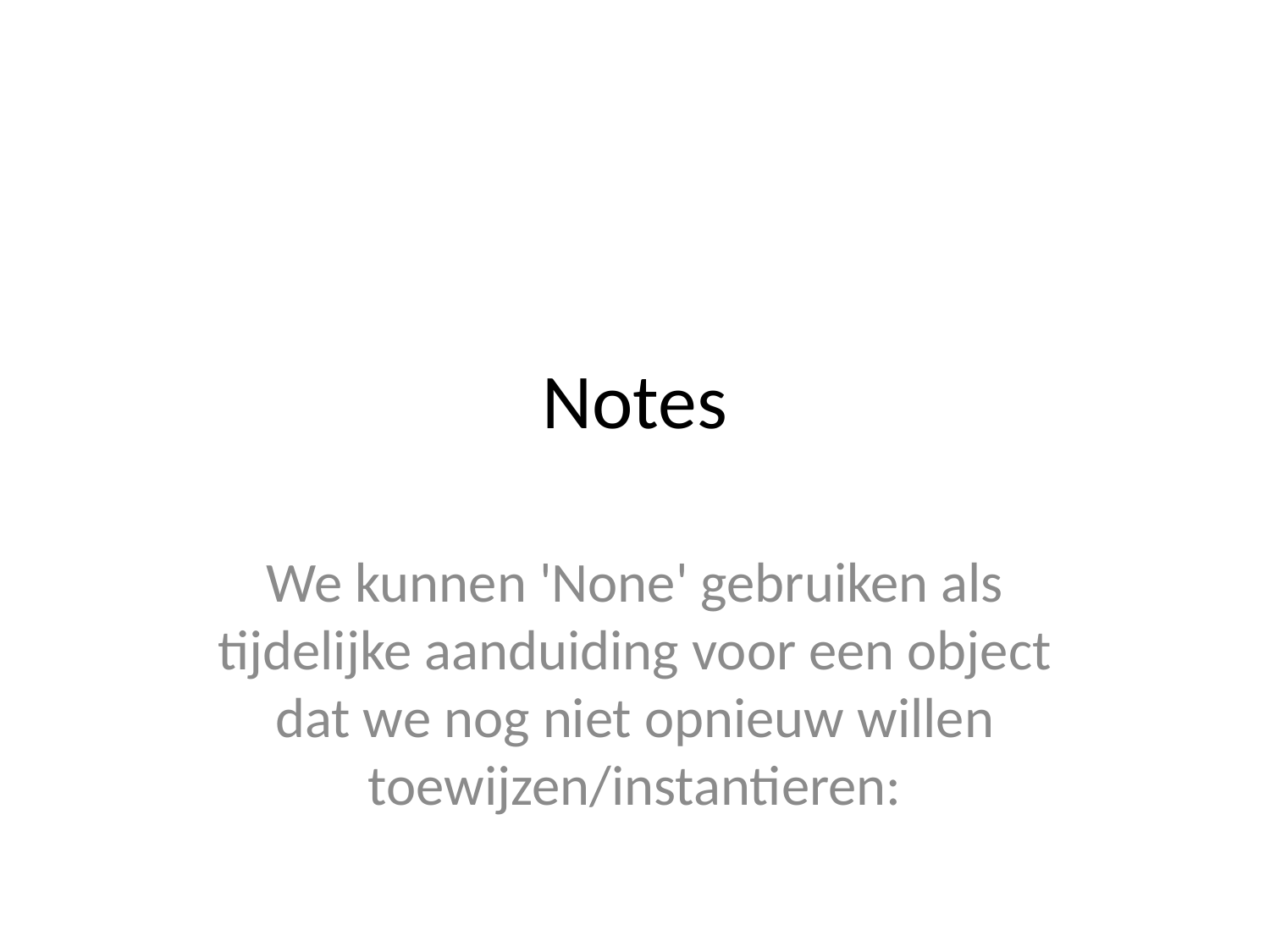

# Notes
We kunnen 'None' gebruiken als tijdelijke aanduiding voor een object dat we nog niet opnieuw willen toewijzen/instantieren: